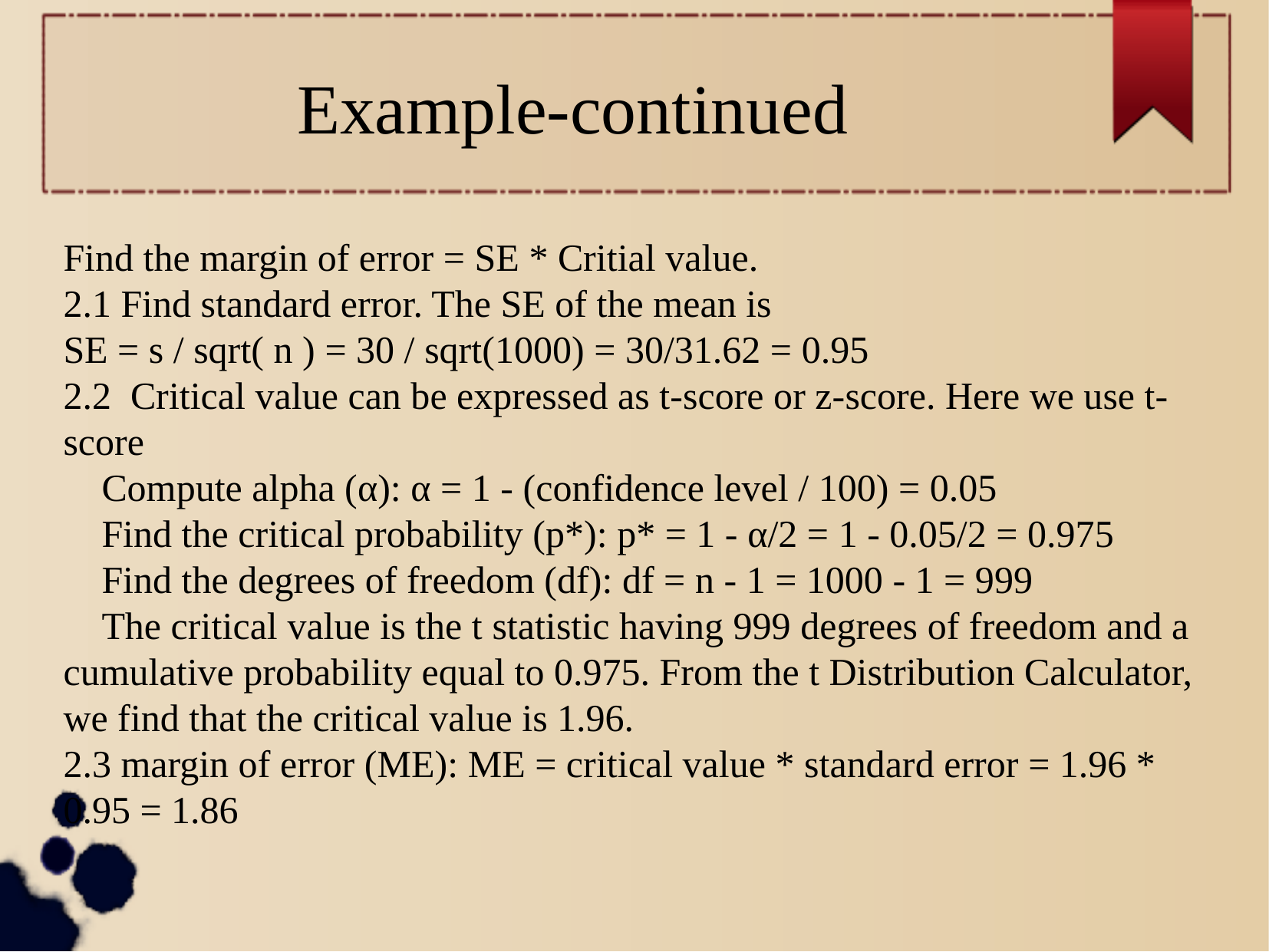

Example-continued
Find the margin of error = SE * Critial value.
2.1 Find standard error. The SE of the mean is
SE = s / sqrt( n ) = 30 / sqrt(1000) = 30/31.62 = 0.95
2.2  Critical value can be expressed as t-score or z-score. Here we use t-score
    Compute alpha (α): α = 1 - (confidence level / 100) = 0.05
    Find the critical probability (p*): p* = 1 - α/2 = 1 - 0.05/2 = 0.975
    Find the degrees of freedom (df): df = n - 1 = 1000 - 1 = 999
    The critical value is the t statistic having 999 degrees of freedom and a cumulative probability equal to 0.975. From the t Distribution Calculator, we find that the critical value is 1.96.
2.3 margin of error (ME): ME = critical value * standard error = 1.96 * 0.95 = 1.86